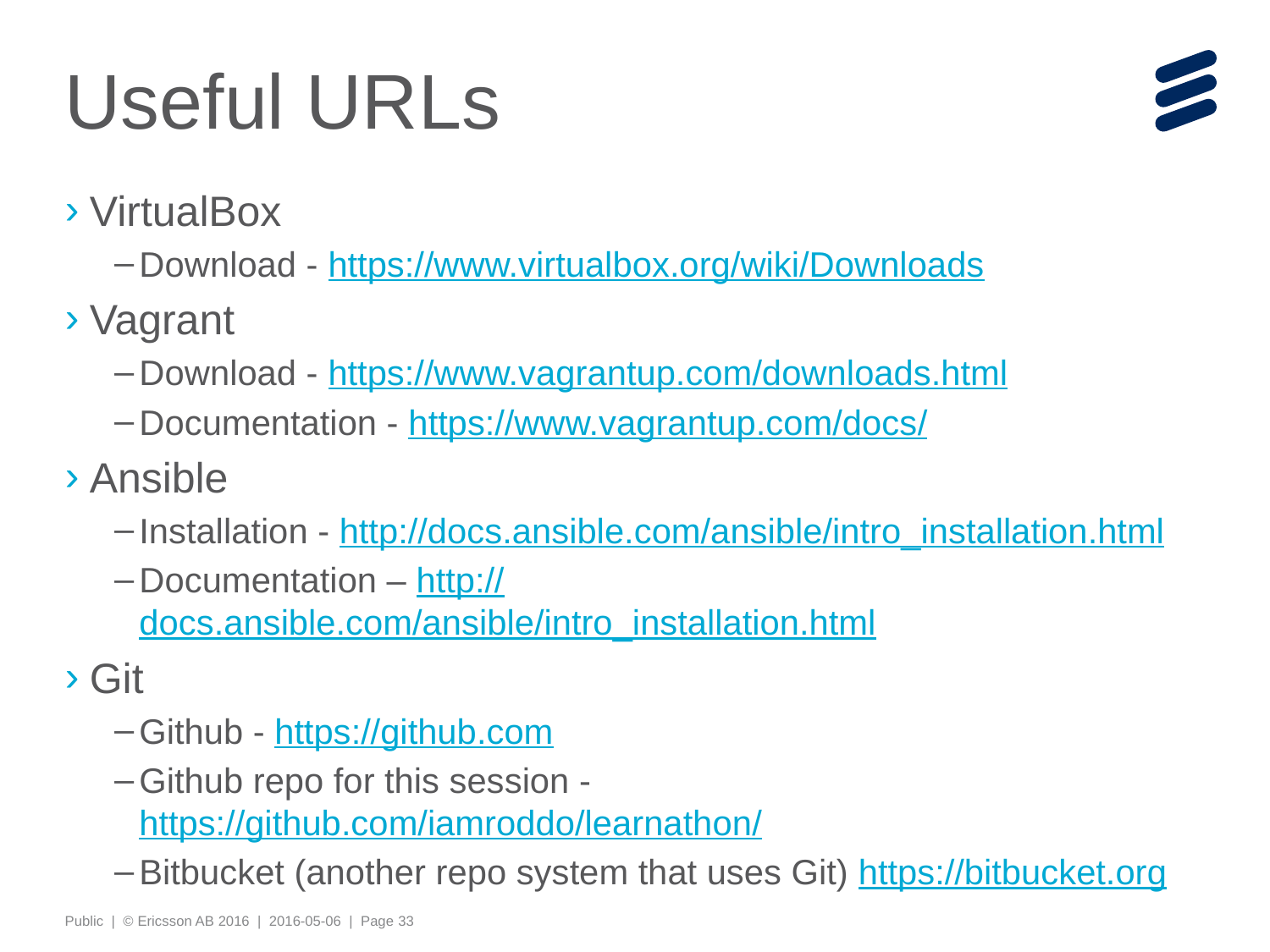

# Useful URLs
VirtualBox
Download - https://www.virtualbox.org/wiki/Downloads
Vagrant
Download - https://www.vagrantup.com/downloads.html
Documentation - https://www.vagrantup.com/docs/
Ansible
Installation - http://docs.ansible.com/ansible/intro_installation.html
Documentation – http://docs.ansible.com/ansible/intro_installation.html
Git
Github - https://github.com
Github repo for this session - https://github.com/iamroddo/learnathon/
Bitbucket (another repo system that uses Git) https://bitbucket.org